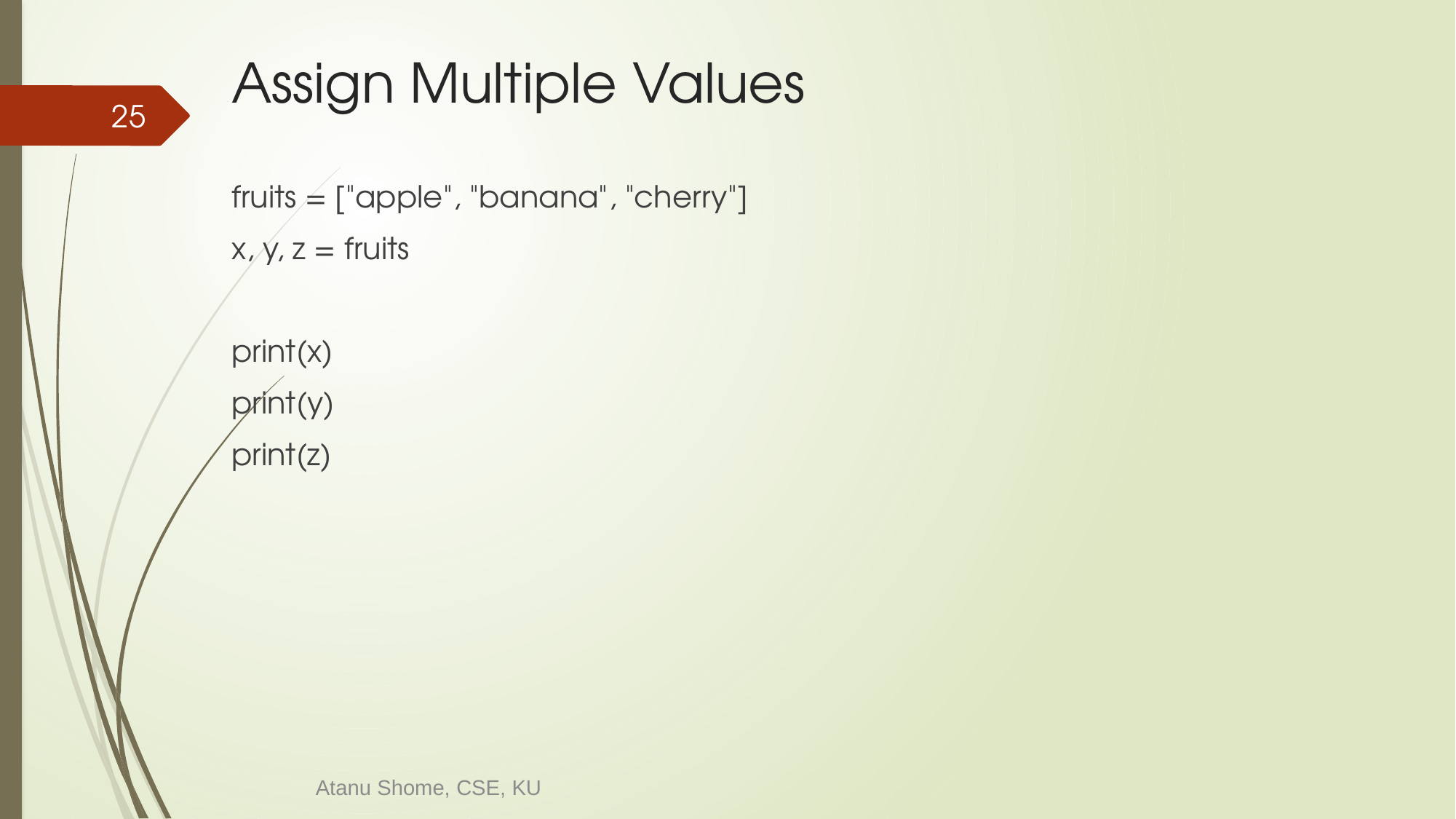

# Assign Multiple Values
25
fruits = ["apple", "banana", "cherry"]
x, y, z = fruits

print(x)
print(y)
print(z)
Atanu Shome, CSE, KU